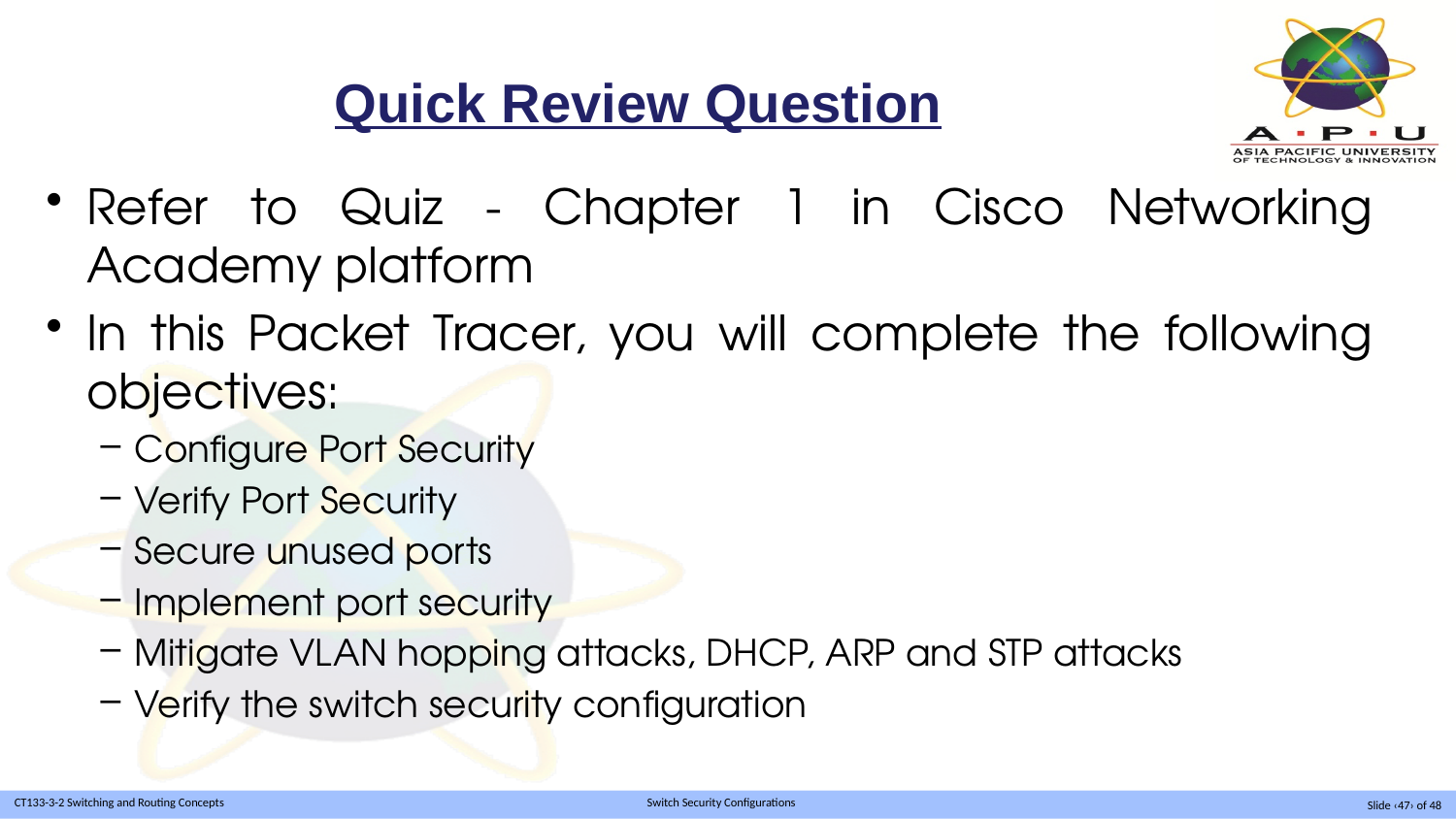

# Quick Review Question
Refer to Quiz - Chapter 1 in Cisco Networking Academy platform
In this Packet Tracer, you will complete the following objectives:
Configure Port Security
Verify Port Security
Secure unused ports
Implement port security
Mitigate VLAN hopping attacks, DHCP, ARP and STP attacks
Verify the switch security configuration

Slide ‹47› of 48